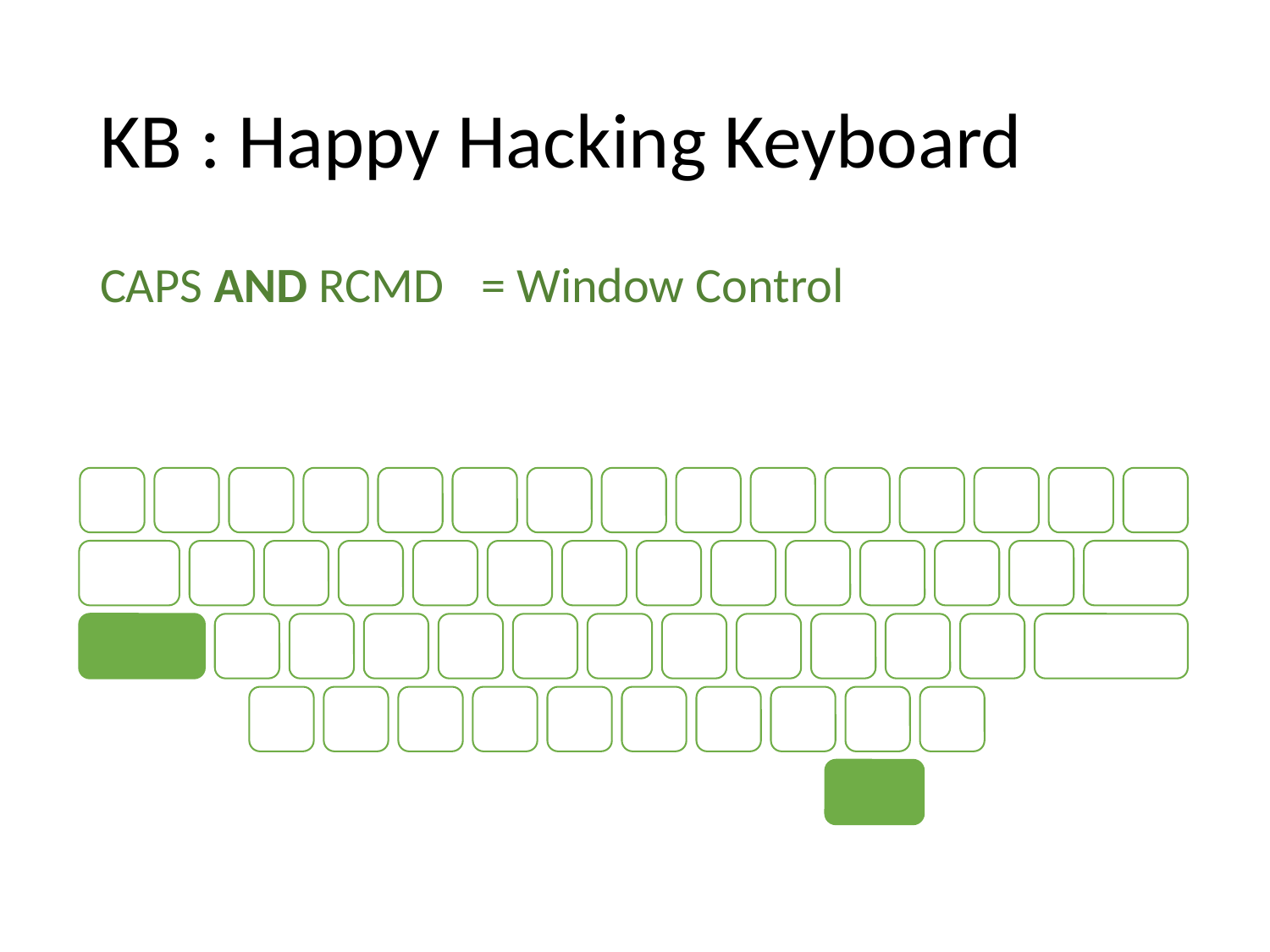

# KB : Happy Hacking Keyboard
CAPS AND RCMD	= Window Control